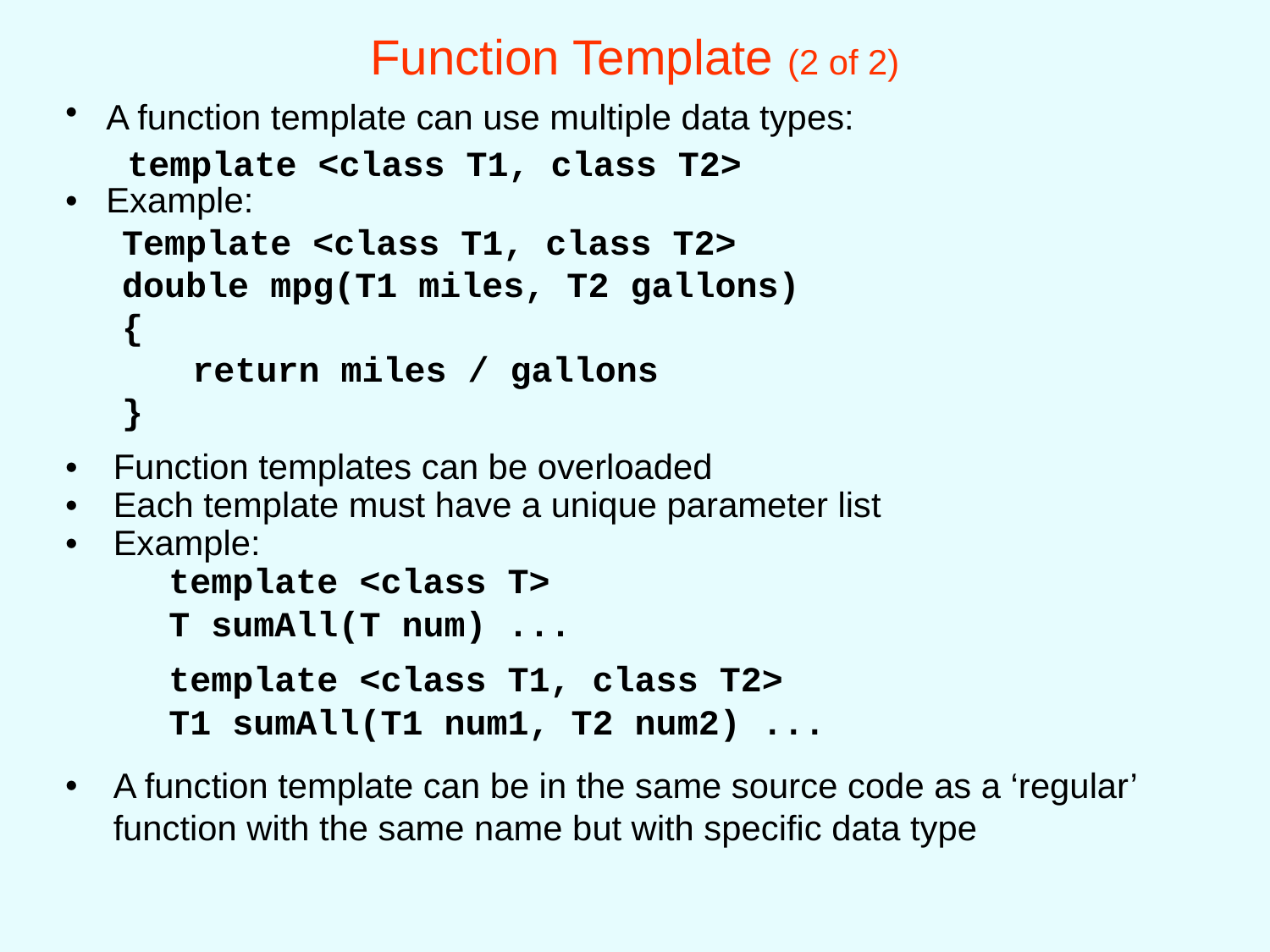

# Function Template (2 of 2)
A function template can use multiple data types:
	 template <class T1, class T2>
Example:
Template <class T1, class T2>
double mpg(T1 miles, T2 gallons)
{
	   return miles / gallons
}
Function templates can be overloaded
Each template must have a unique parameter list
Example:
	template <class T>
	T sumAll(T num) ...
	template <class T1, class T2>
	T1 sumAll(T1 num1, T2 num2) ...
A function template can be in the same source code as a ‘regular’ function with the same name but with specific data type